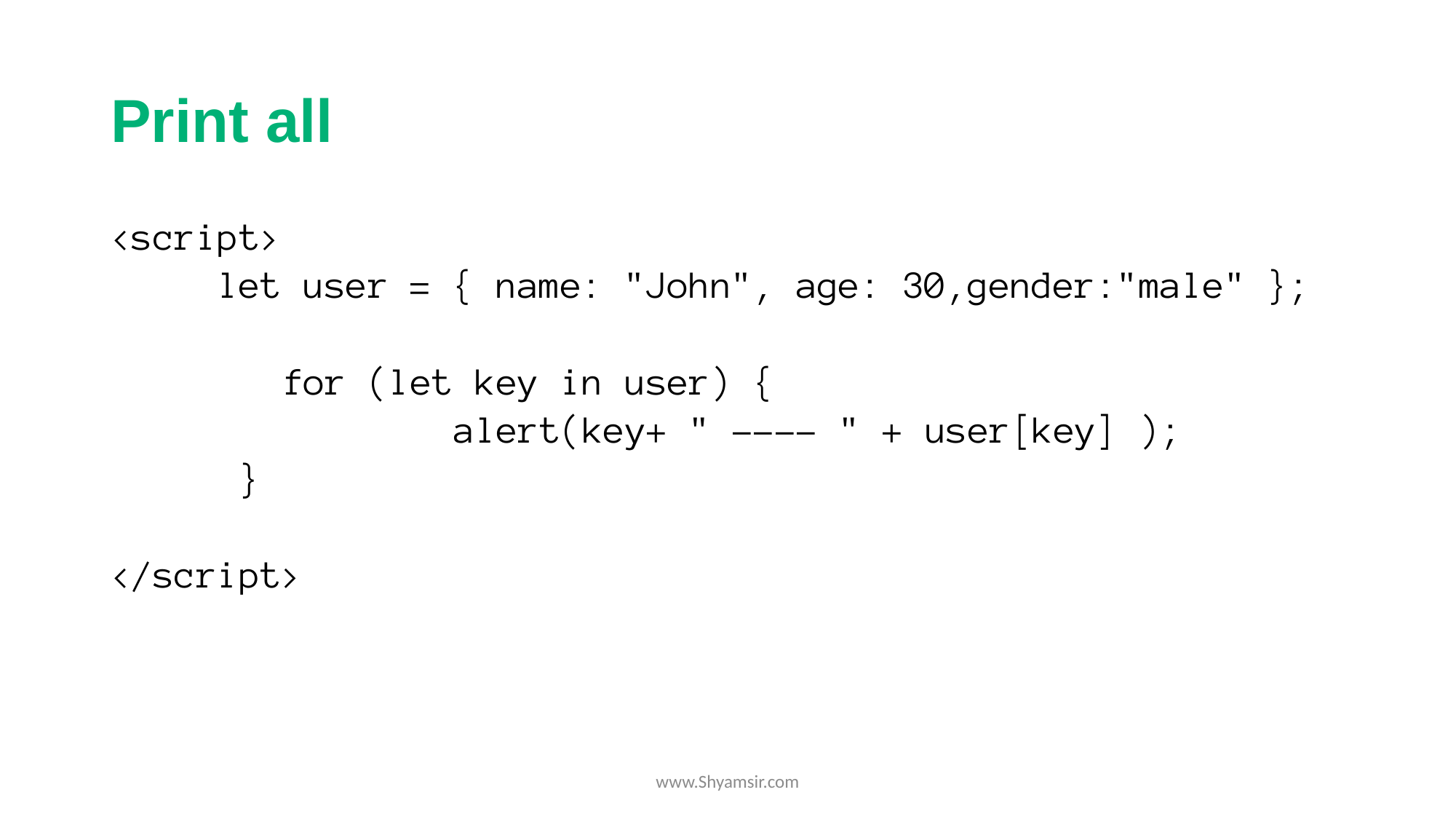

# Print all
<script>
     let user = { name: "John", age: 30,gender:"male" };

        for (let key in user) {
                alert(key+ " ---- " + user[key] );
      }

</script>
www.Shyamsir.com